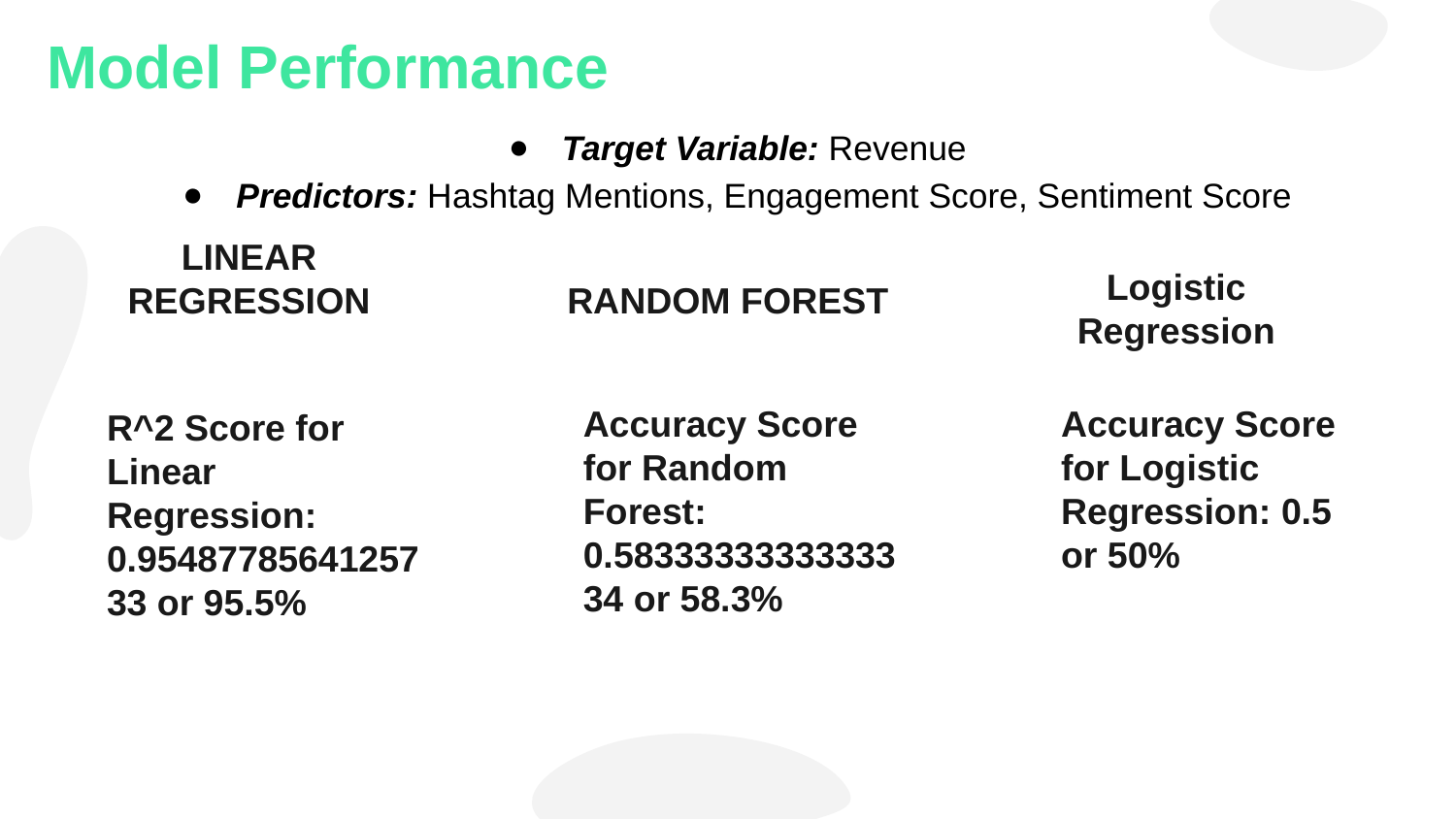

# Model Performance

Target Variable: Revenue
Predictors: Hashtag Mentions, Engagement Score, Sentiment Score
Logistic Regression
LINEAR REGRESSION
RANDOM FOREST
Accuracy Score for Random Forest: 0.5833333333333334 or 58.3%

Accuracy Score for Logistic Regression: 0.5 or 50%

R^2 Score for Linear Regression: 0.9548778564125733 or 95.5%